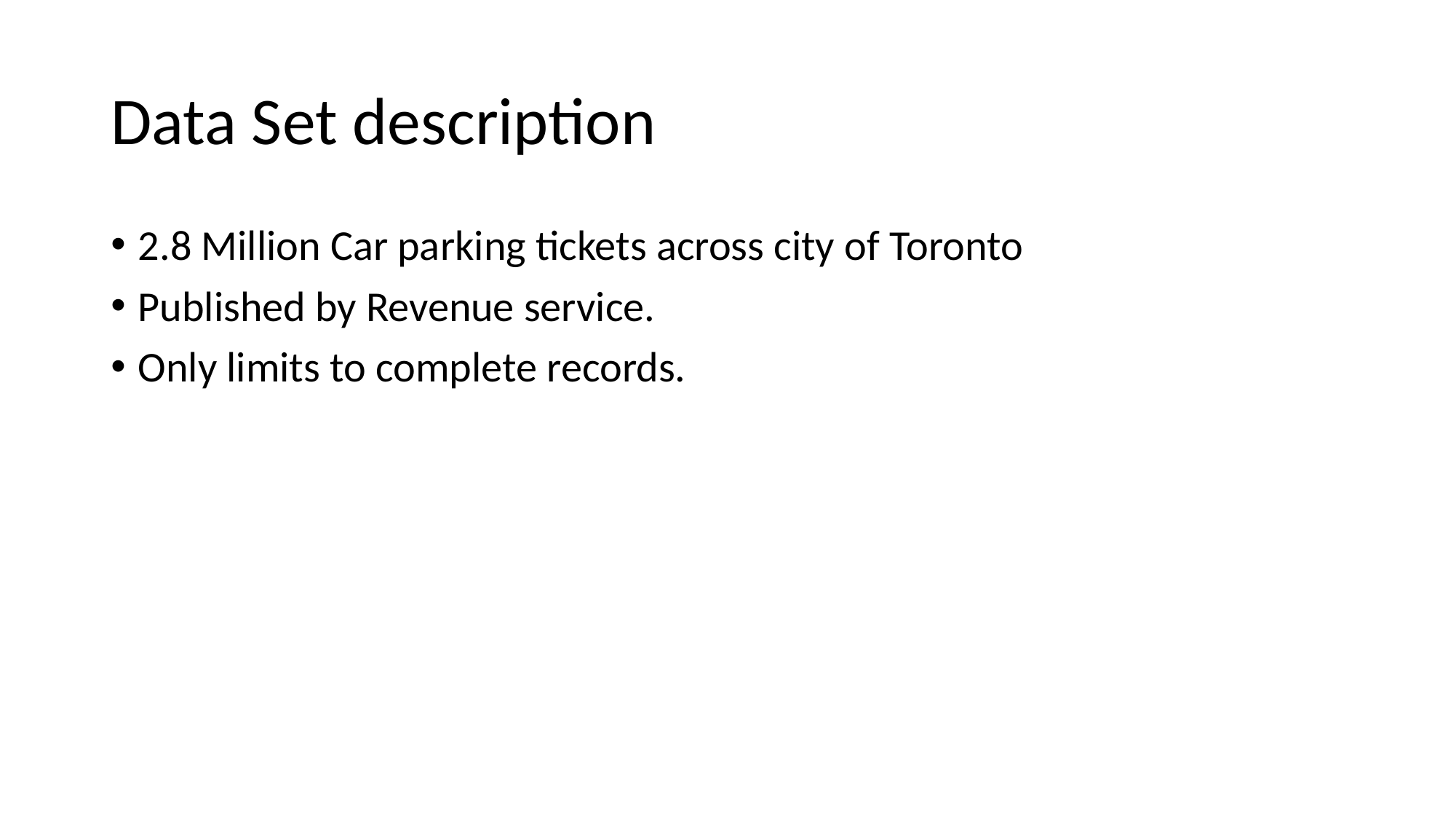

# Data Set description
2.8 Million Car parking tickets across city of Toronto
Published by Revenue service.
Only limits to complete records.